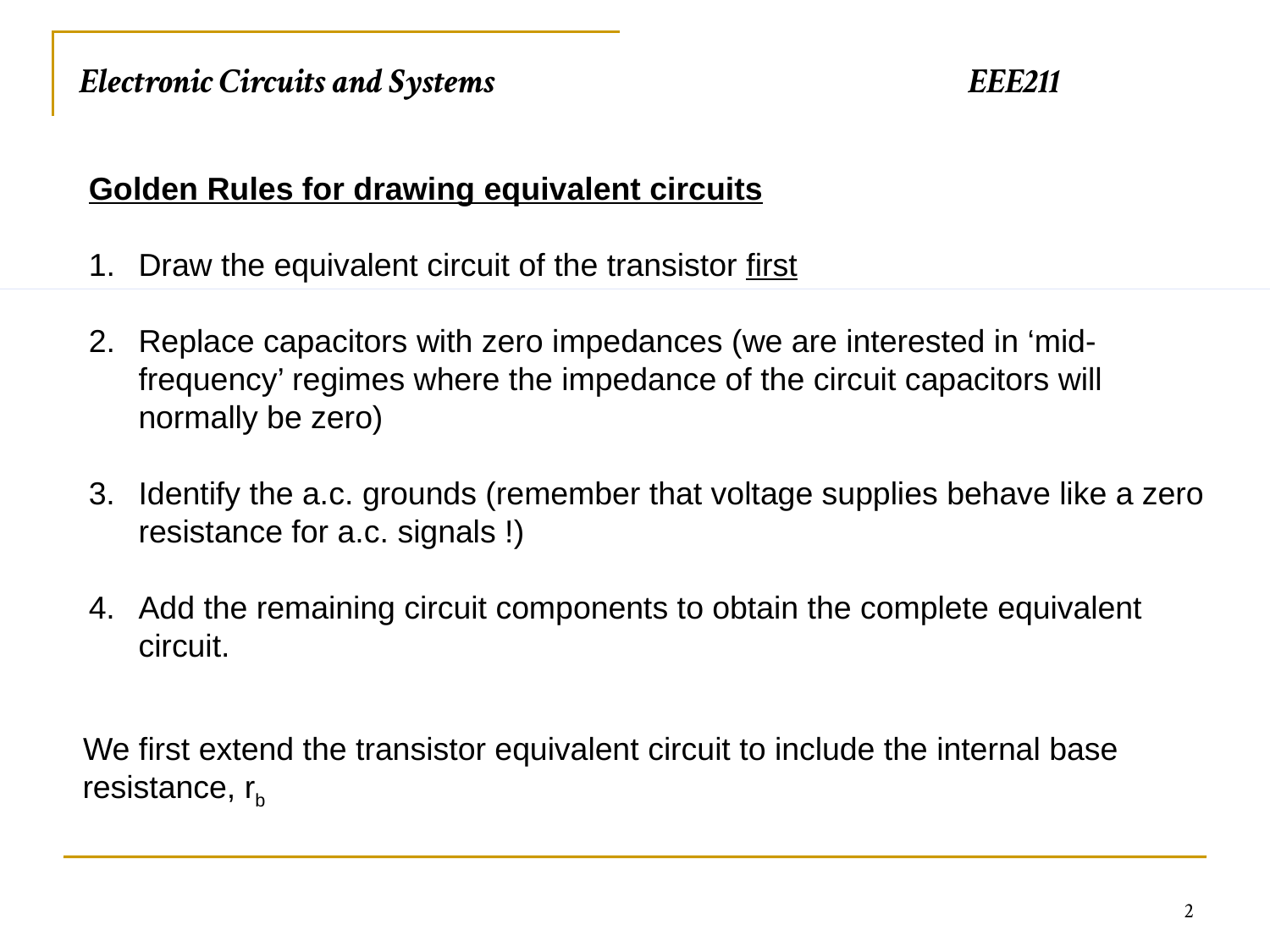

Electronic Circuits and Systems			   	EEE211
Golden Rules for drawing equivalent circuits

Draw the equivalent circuit of the transistor first

Replace capacitors with zero impedances (we are interested in ‘mid-frequency’ regimes where the impedance of the circuit capacitors will normally be zero)

3.	Identify the a.c. grounds (remember that voltage supplies behave like a zero resistance for a.c. signals !)

4.  	Add the remaining circuit components to obtain the complete equivalent circuit.

We first extend the transistor equivalent circuit to include the internal base resistance, rb
2